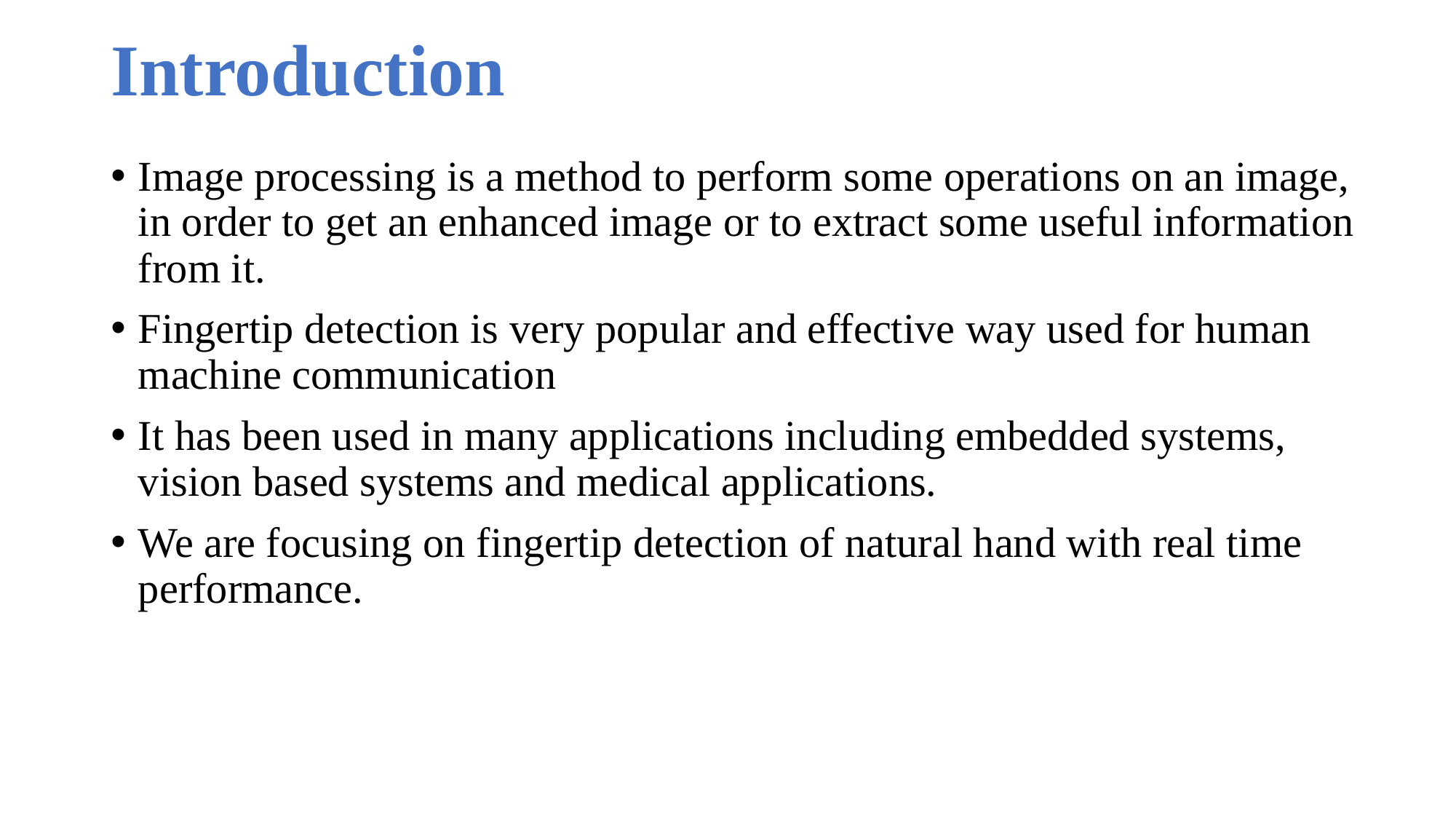

# Introduction
Image processing is a method to perform some operations on an image, in order to get an enhanced image or to extract some useful information from it.
Fingertip detection is very popular and effective way used for human machine communication
It has been used in many applications including embedded systems, vision based systems and medical applications.
We are focusing on fingertip detection of natural hand with real time performance.